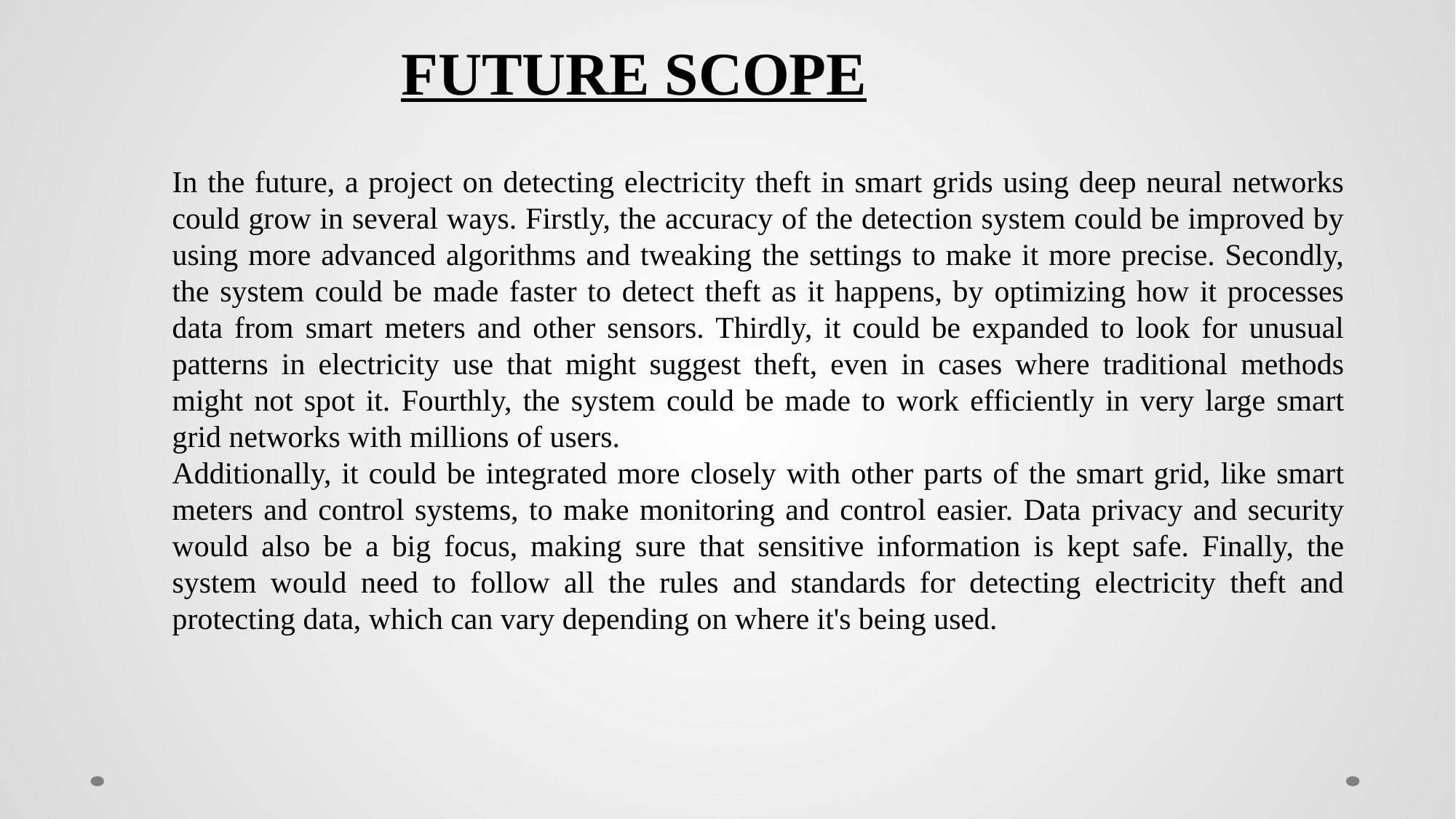

FUTURE SCOPE
In the future, a project on detecting electricity theft in smart grids using deep neural networks could grow in several ways. Firstly, the accuracy of the detection system could be improved by using more advanced algorithms and tweaking the settings to make it more precise. Secondly, the system could be made faster to detect theft as it happens, by optimizing how it processes data from smart meters and other sensors. Thirdly, it could be expanded to look for unusual patterns in electricity use that might suggest theft, even in cases where traditional methods might not spot it. Fourthly, the system could be made to work efficiently in very large smart grid networks with millions of users.
Additionally, it could be integrated more closely with other parts of the smart grid, like smart meters and control systems, to make monitoring and control easier. Data privacy and security would also be a big focus, making sure that sensitive information is kept safe. Finally, the system would need to follow all the rules and standards for detecting electricity theft and protecting data, which can vary depending on where it's being used.